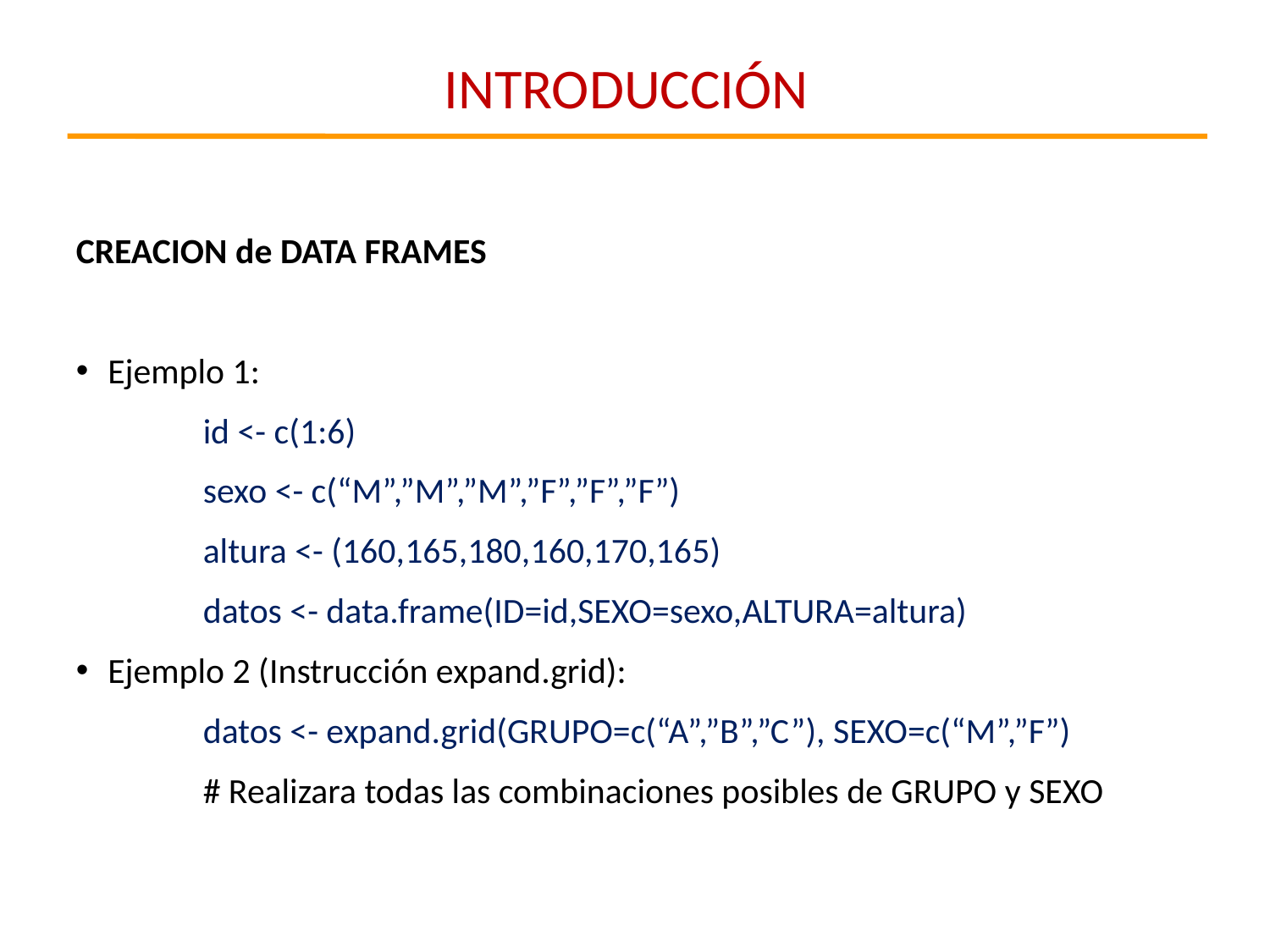

INTRODUCCIÓN

CREACION de DATA FRAMES

Ejemplo 1:
	id <- c(1:6)
	sexo <- c(“M”,”M”,”M”,”F”,”F”,”F”)
	altura <- (160,165,180,160,170,165)
	datos <- data.frame(ID=id,SEXO=sexo,ALTURA=altura)
Ejemplo 2 (Instrucción expand.grid):
	datos <- expand.grid(GRUPO=c(“A”,”B”,”C”), SEXO=c(“M”,”F”)
	# Realizara todas las combinaciones posibles de GRUPO y SEXO